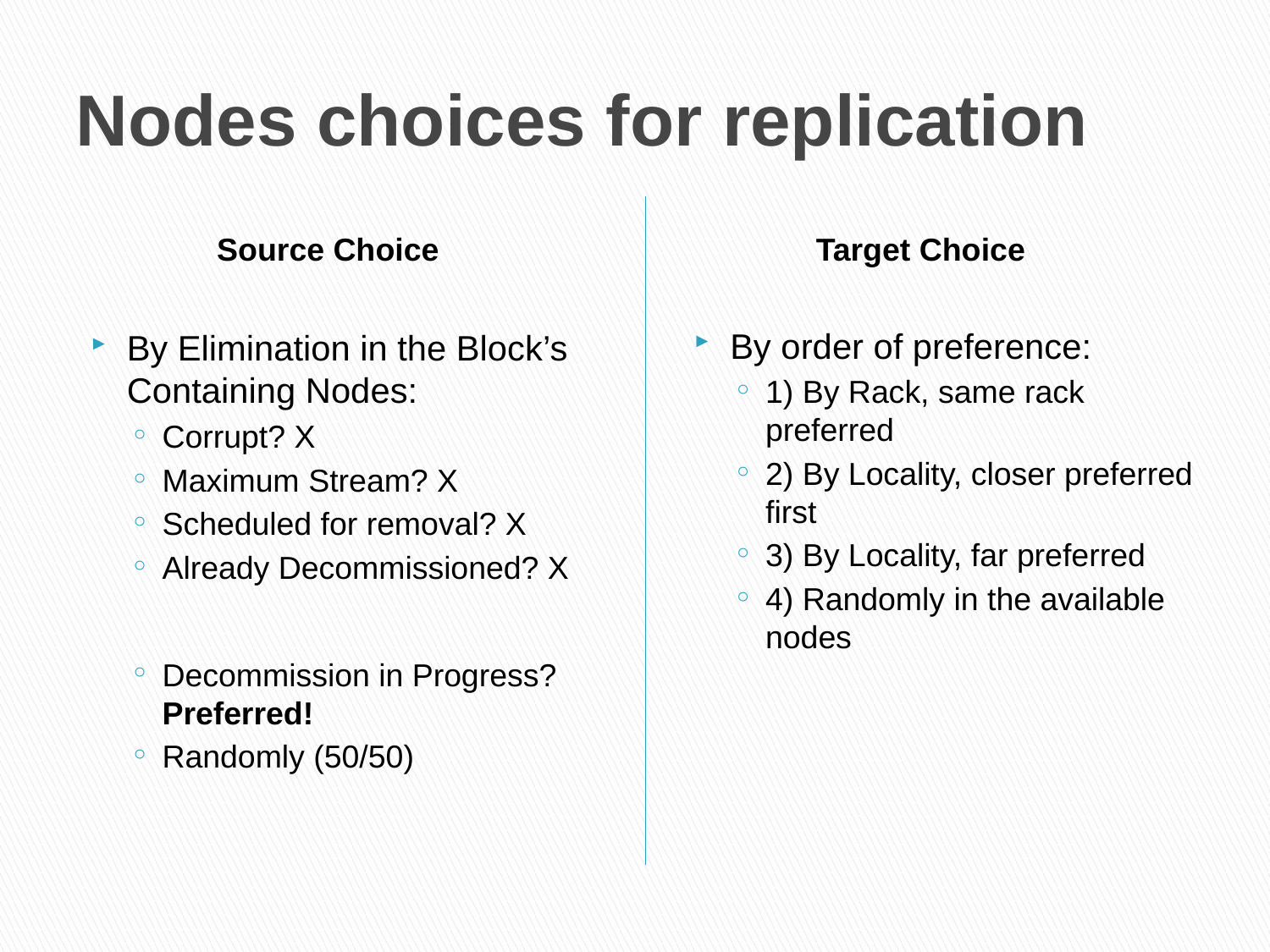

# Nodes choices for replication
Source Choice
Target Choice
By order of preference:
1) By Rack, same rack preferred
2) By Locality, closer preferred first
3) By Locality, far preferred
4) Randomly in the available nodes

By Elimination in the Block’s Containing Nodes:
Corrupt? X
Maximum Stream? X
Scheduled for removal? X
Already Decommissioned? X

Decommission in Progress? Preferred!
Randomly (50/50)